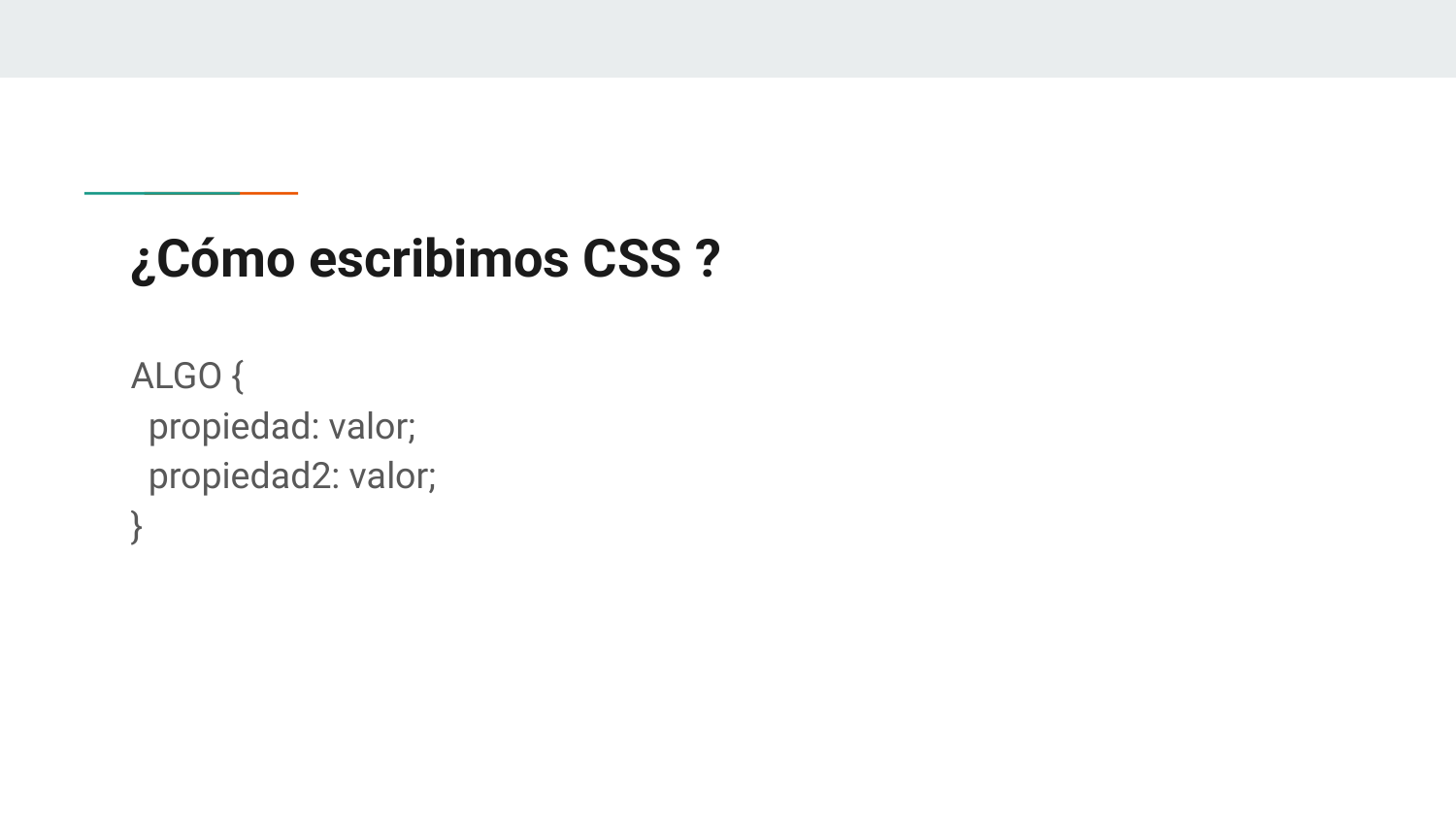

# ¿Cómo escribimos CSS ?
ALGO {
  propiedad: valor;
  propiedad2: valor;
}